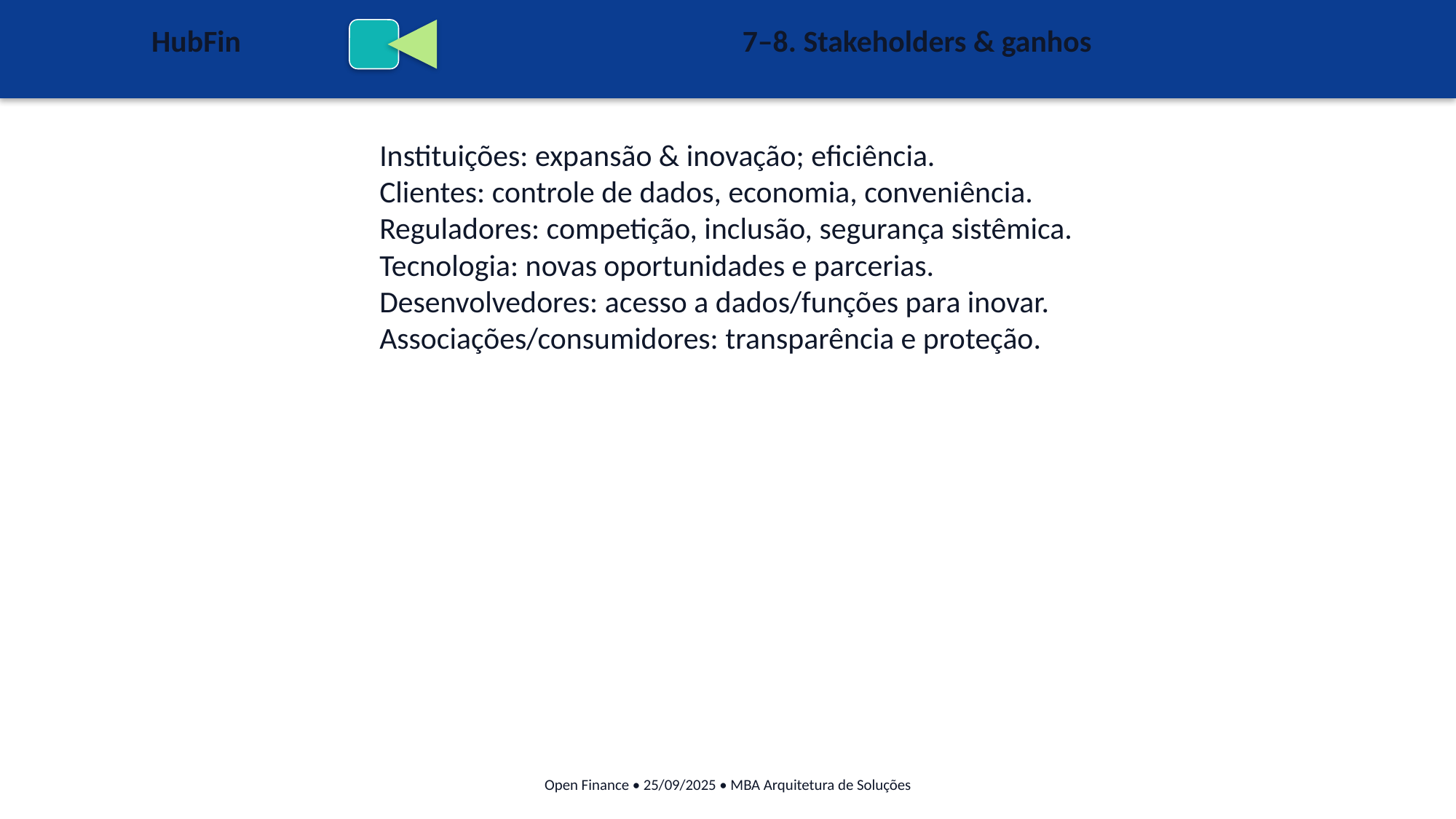

HubFin
7–8. Stakeholders & ganhos

Instituições: expansão & inovação; eficiência.
Clientes: controle de dados, economia, conveniência.
Reguladores: competição, inclusão, segurança sistêmica.
Tecnologia: novas oportunidades e parcerias.
Desenvolvedores: acesso a dados/funções para inovar.
Associações/consumidores: transparência e proteção.
Open Finance • 25/09/2025 • MBA Arquitetura de Soluções